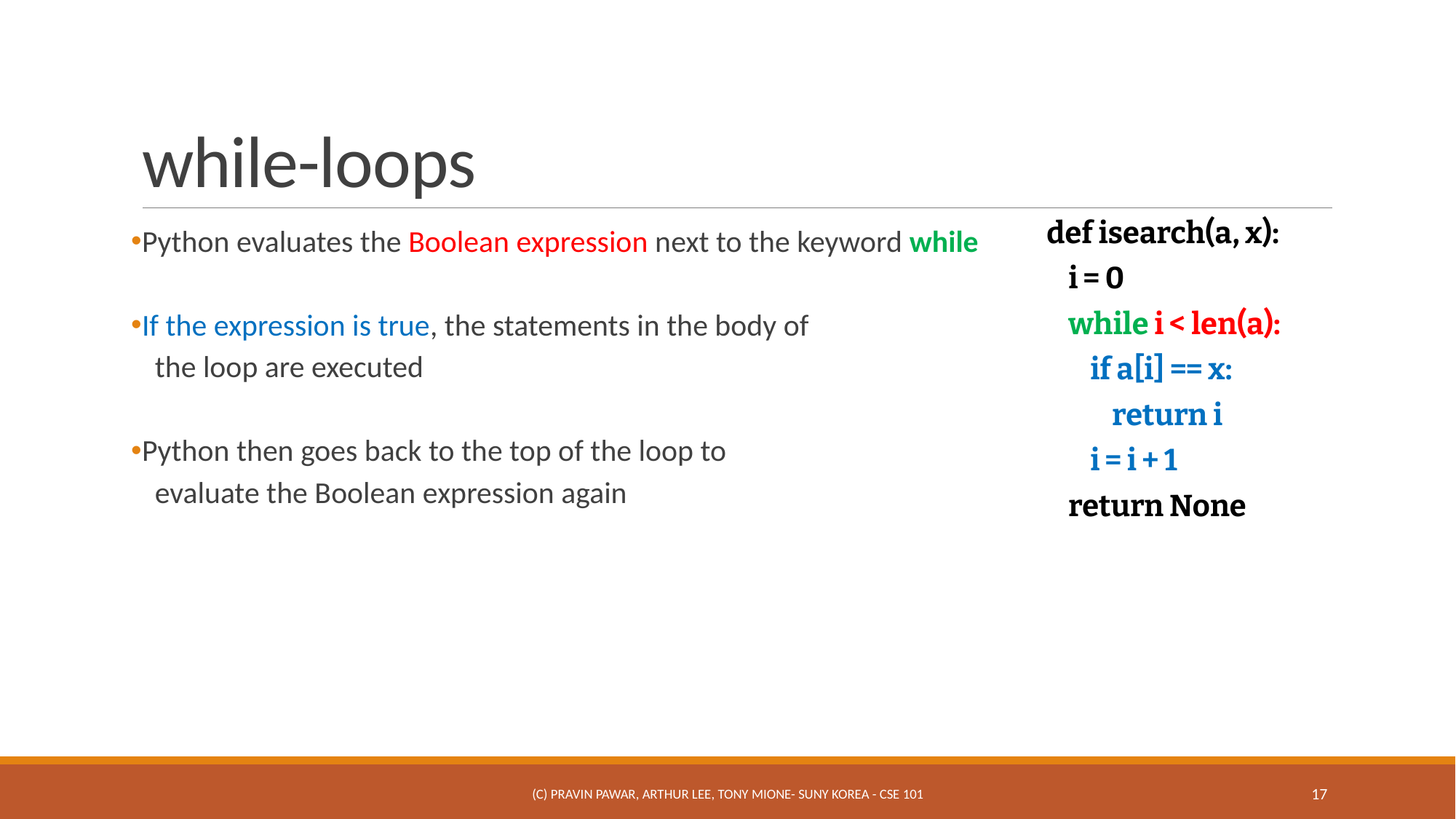

# while-loops
def isearch(a, x):
    i = 0
    while i < len(a):
        if a[i] == x:
            return i
        i = i + 1
    return None
Python evaluates the Boolean expression next to the keyword while

If the expression is true, the statements in the body of
the loop are executed

Python then goes back to the top of the loop to
evaluate the Boolean expression again

(c) Pravin Pawar, Arthur Lee, Tony Mione- SUNY Korea - CSE 101
17